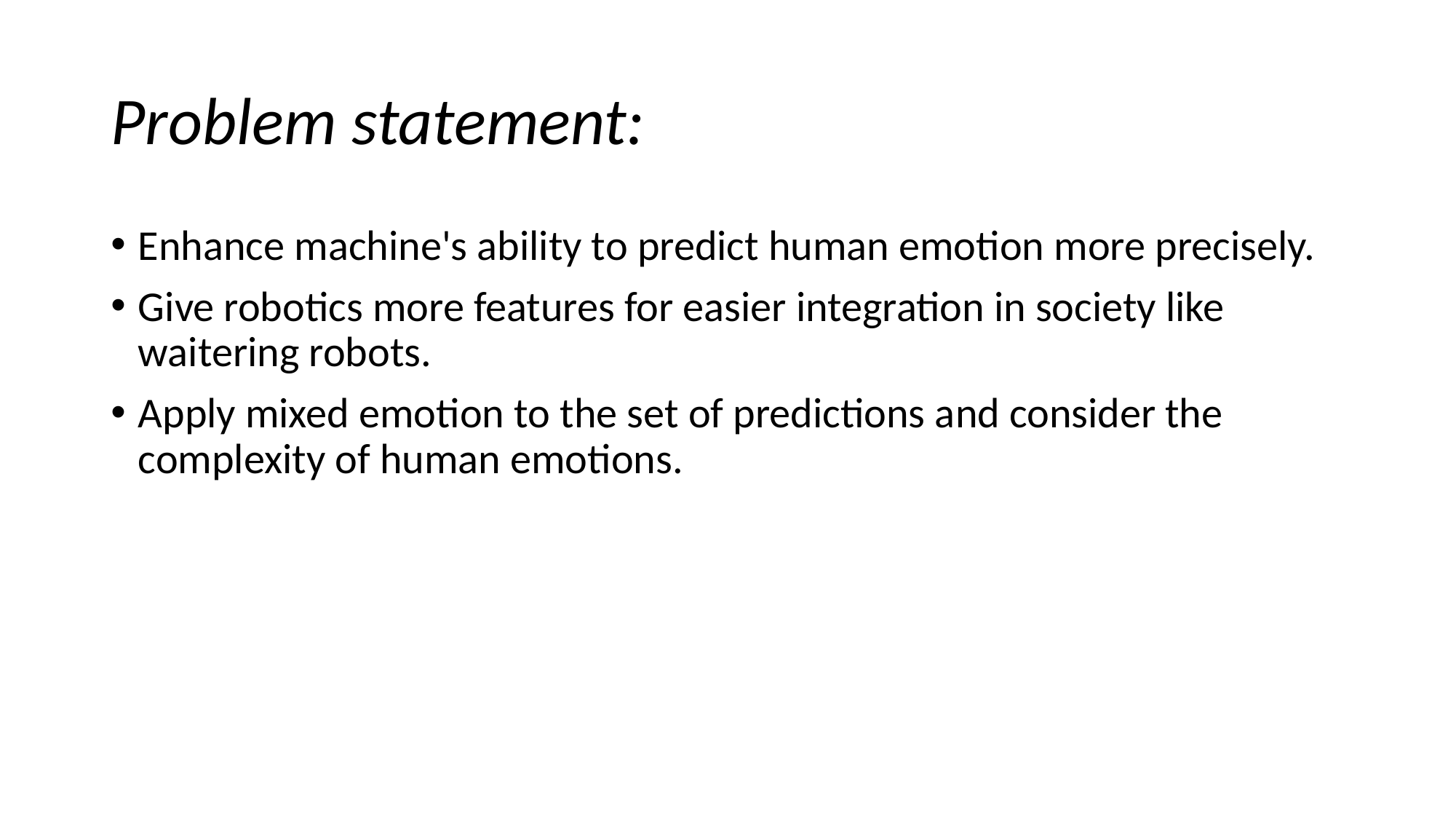

# Problem statement:
Enhance machine's ability to predict human emotion more precisely.
Give robotics more features for easier integration in society like waitering robots.
Apply mixed emotion to the set of predictions and consider the complexity of human emotions.